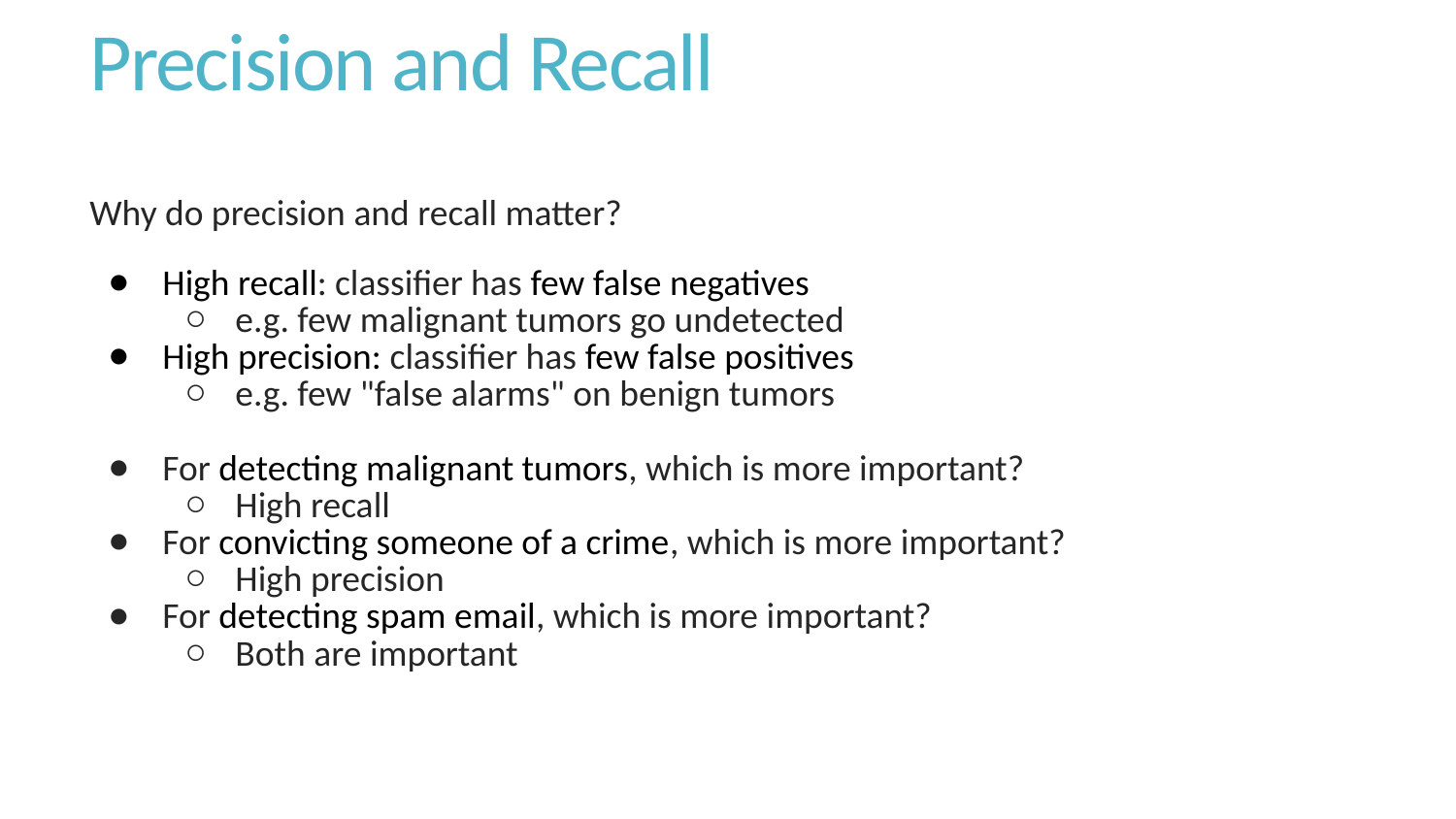

# Precision and Recall
Why do precision and recall matter?
High recall: classifier has few false negatives
e.g. few malignant tumors go undetected
High precision: classifier has few false positives
e.g. few "false alarms" on benign tumors
For detecting malignant tumors, which is more important?
High recall
For convicting someone of a crime, which is more important?
High precision
For detecting spam email, which is more important?
Both are important